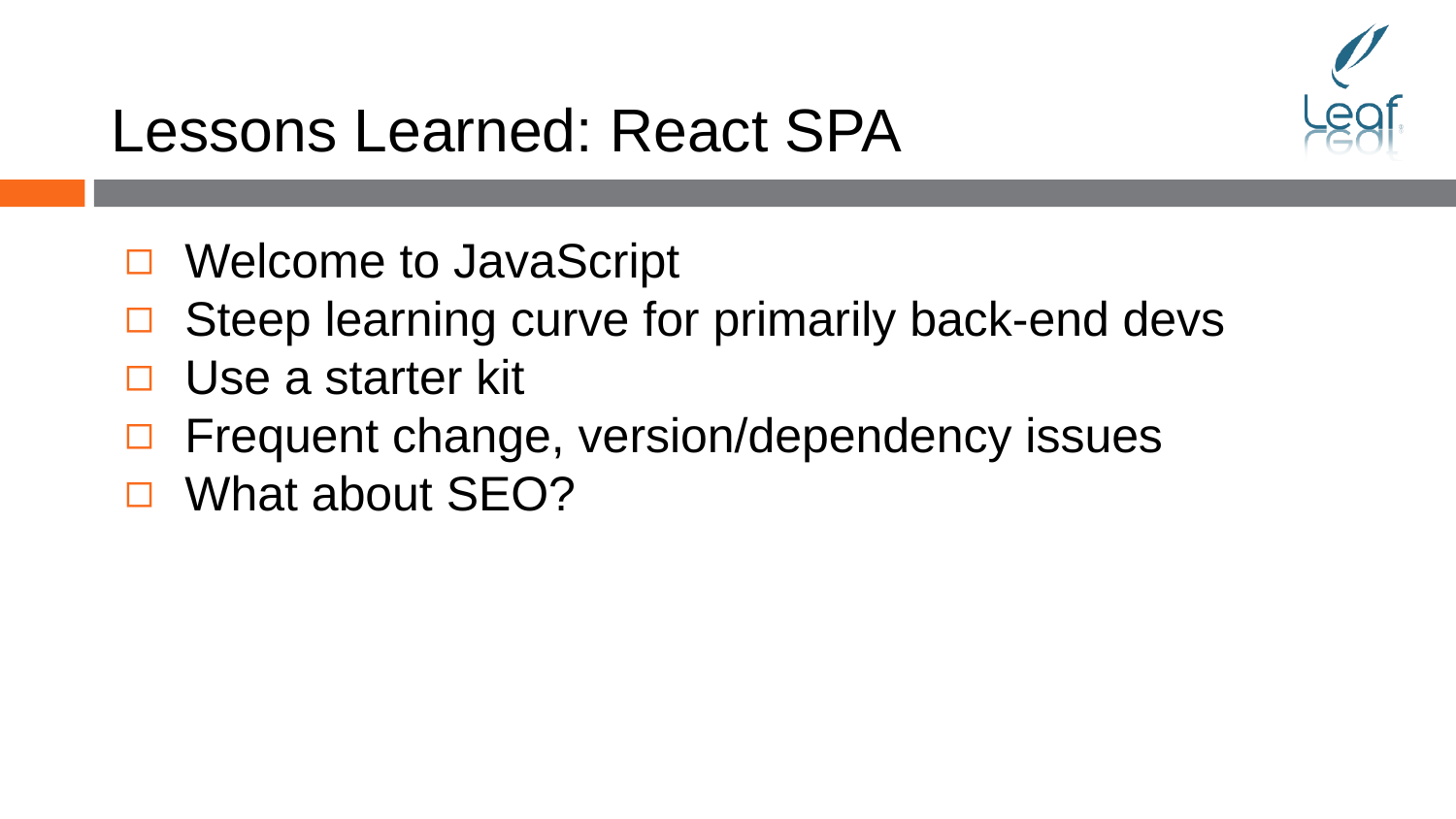

# Lessons Learned: React SPA
Welcome to JavaScript
Steep learning curve for primarily back-end devs
Use a starter kit
Frequent change, version/dependency issues
What about SEO?